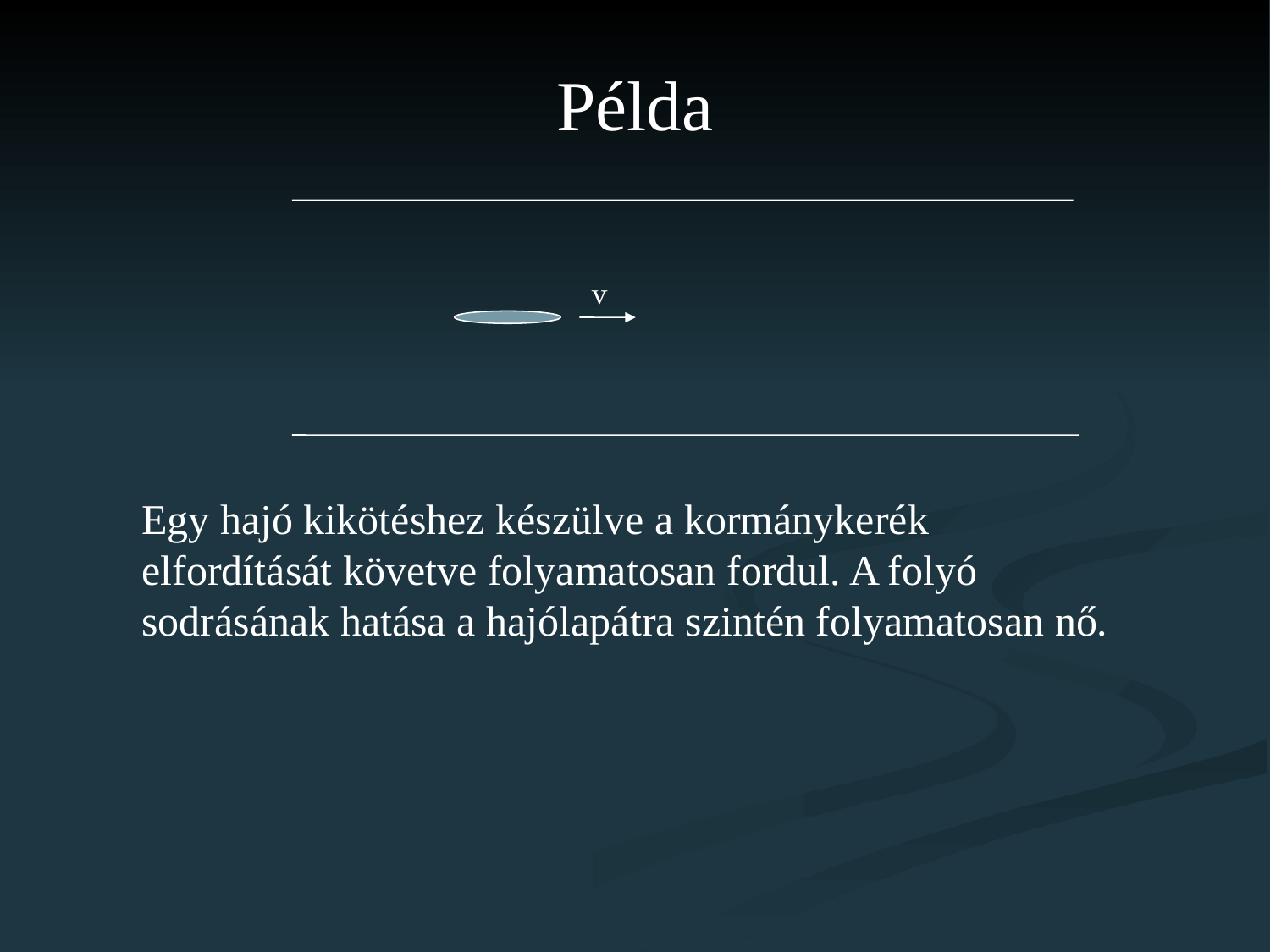

Példa

v

Egy hajó kikötéshez készülve a kormánykerék elfordítását követve folyamatosan fordul. A folyó sodrásának hatása a hajólapátra szintén folyamatosan nő.